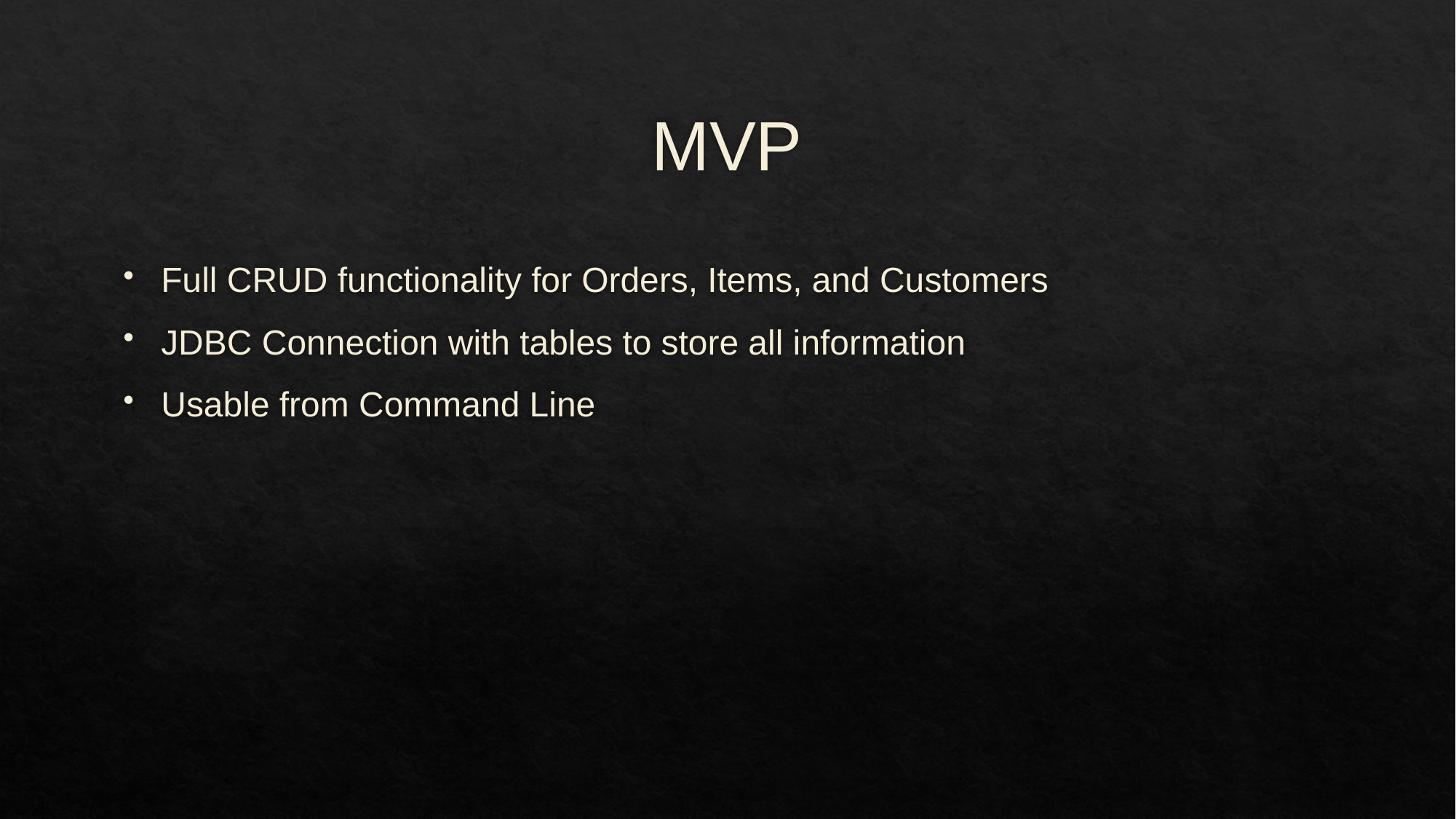

# MVP
Full CRUD functionality for Orders, Items, and Customers
JDBC Connection with tables to store all information
Usable from Command Line